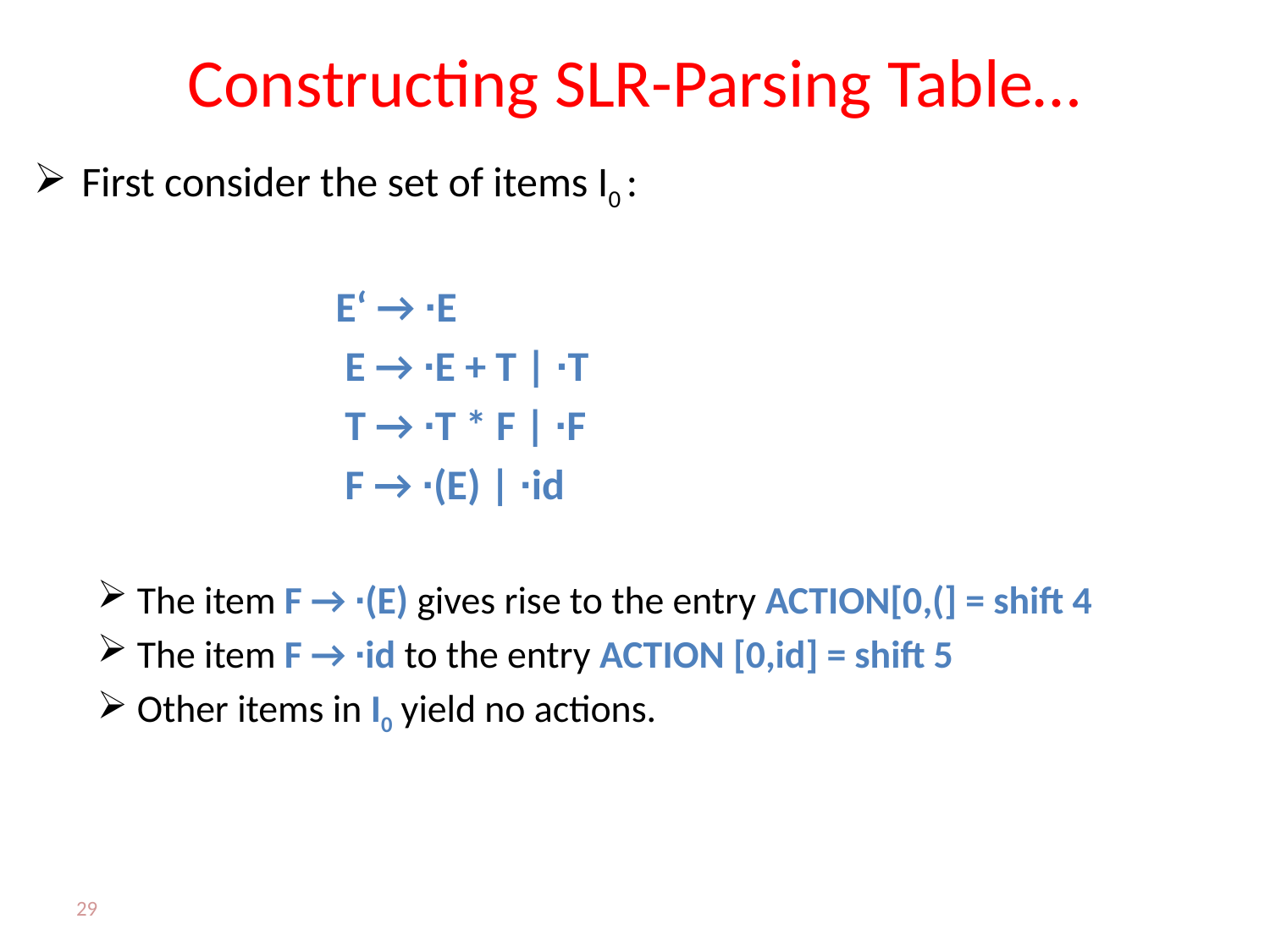

# Constructing SLR-Parsing Table…
First consider the set of items I0 :

			E‘ → ∙E
			 E → ∙E + T | ∙T
			 T → ∙T * F | ∙F
			 F → ∙(E) | ∙id

The item F → ∙(E) gives rise to the entry ACTION[0,(] = shift 4
The item F → ∙id to the entry ACTION [0,id] = shift 5
Other items in I0 yield no actions.
29